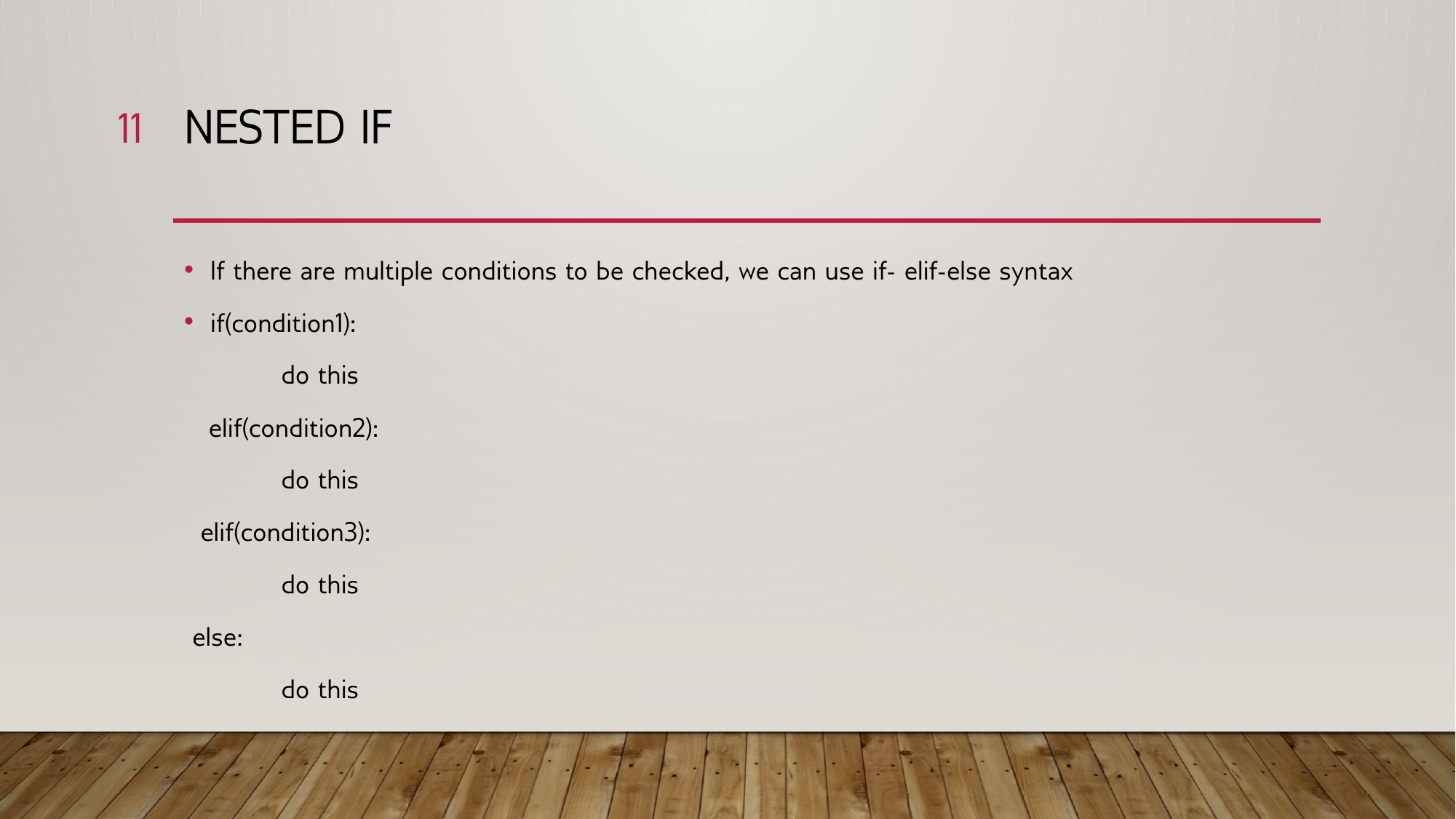

11
# Nested if
If there are multiple conditions to be checked, we can use if- elif-else syntax
if(condition1):
	do this
   elif(condition2):
	do this
  elif(condition3):
	do this
 else:
	do this